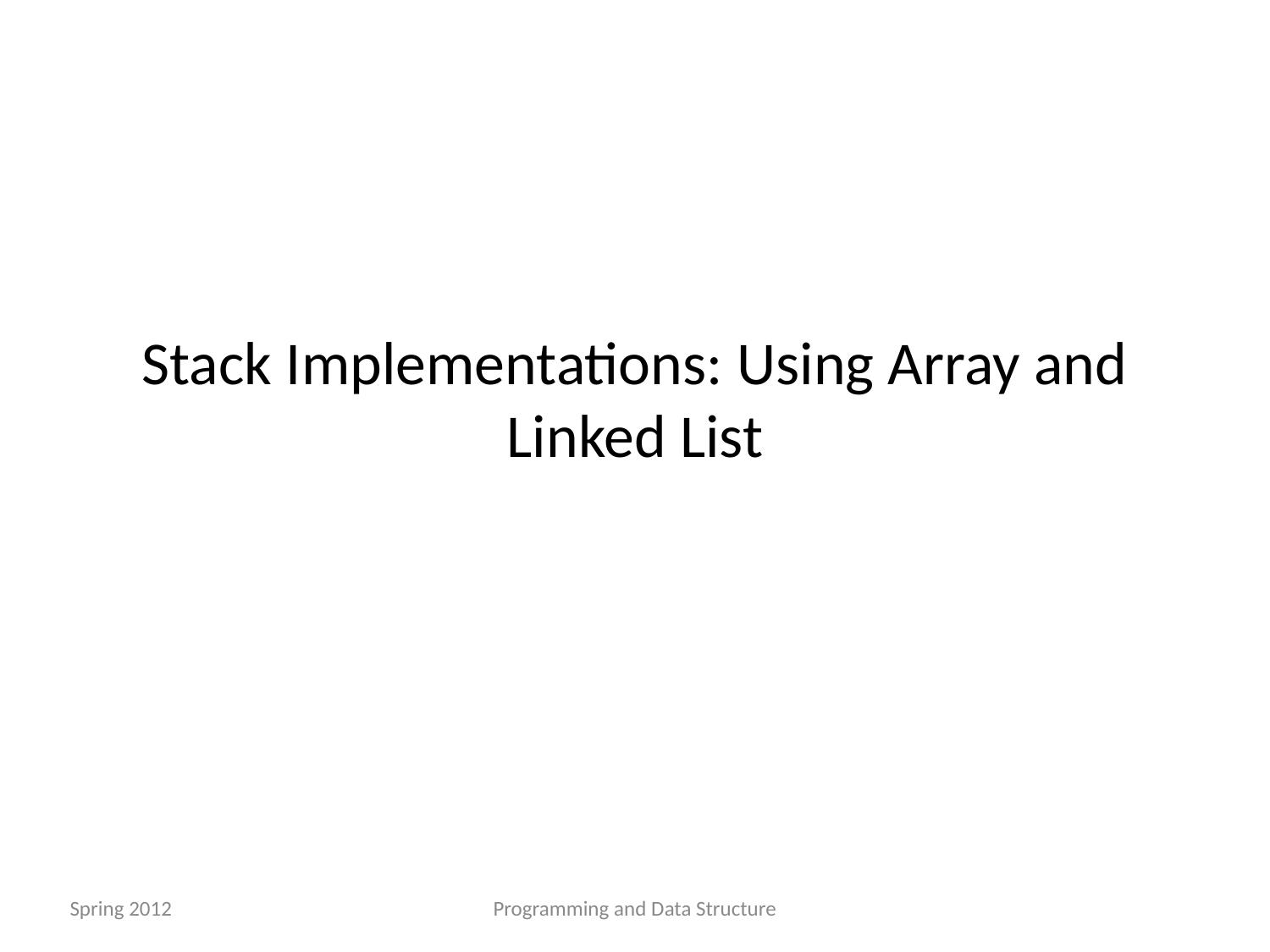

Stack Implementations: Using Array and Linked List

49
Spring 2012
Programming and Data Structure